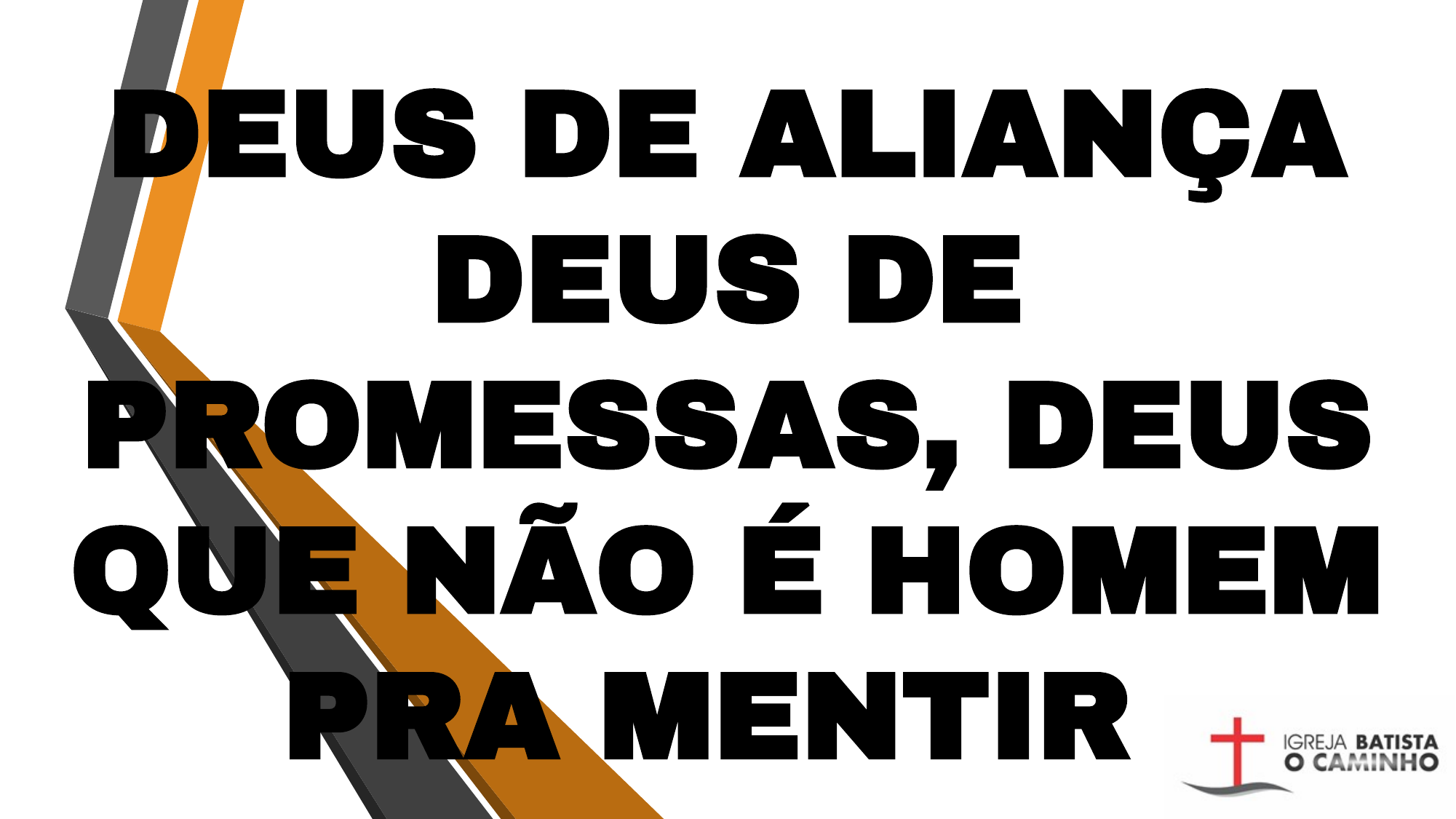

# DEUS DE ALIANÇA DEUS DE PROMESSAS, DEUS QUE NÃO É HOMEM PRA MENTIR